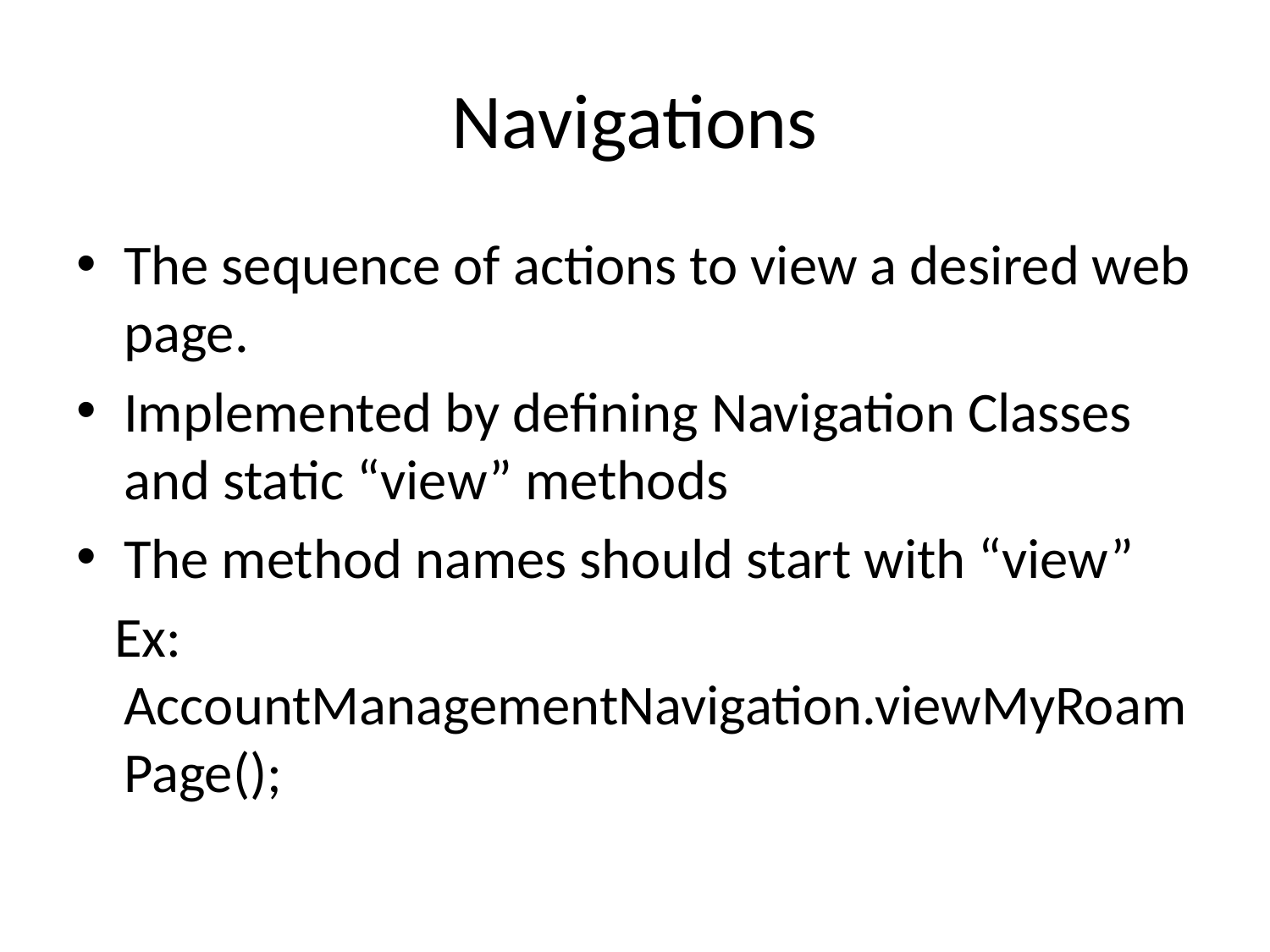

# Navigations
The sequence of actions to view a desired web page.
Implemented by defining Navigation Classes and static “view” methods
The method names should start with “view”
   Ex: AccountManagementNavigation.viewMyRoamPage();